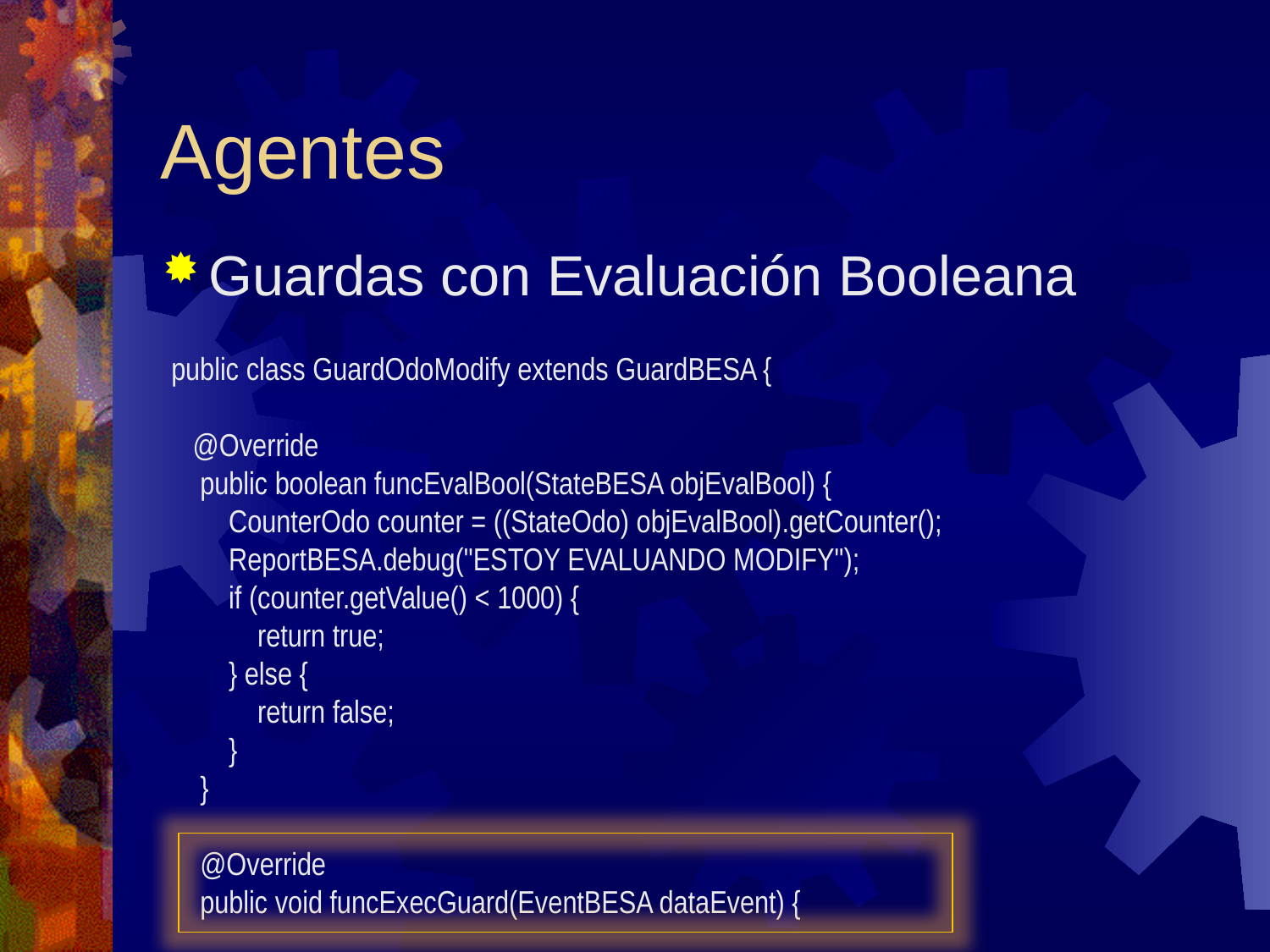

# Agentes
Guardas con Evaluación Booleana
public class GuardOdoModify extends GuardBESA {

   @Override
    public boolean funcEvalBool(StateBESA objEvalBool) {
        CounterOdo counter = ((StateOdo) objEvalBool).getCounter();
        ReportBESA.debug("ESTOY EVALUANDO MODIFY");
        if (counter.getValue() < 1000) {
            return true;
        } else {
            return false;
        }
    }

    @Override
    public void funcExecGuard(EventBESA dataEvent) {